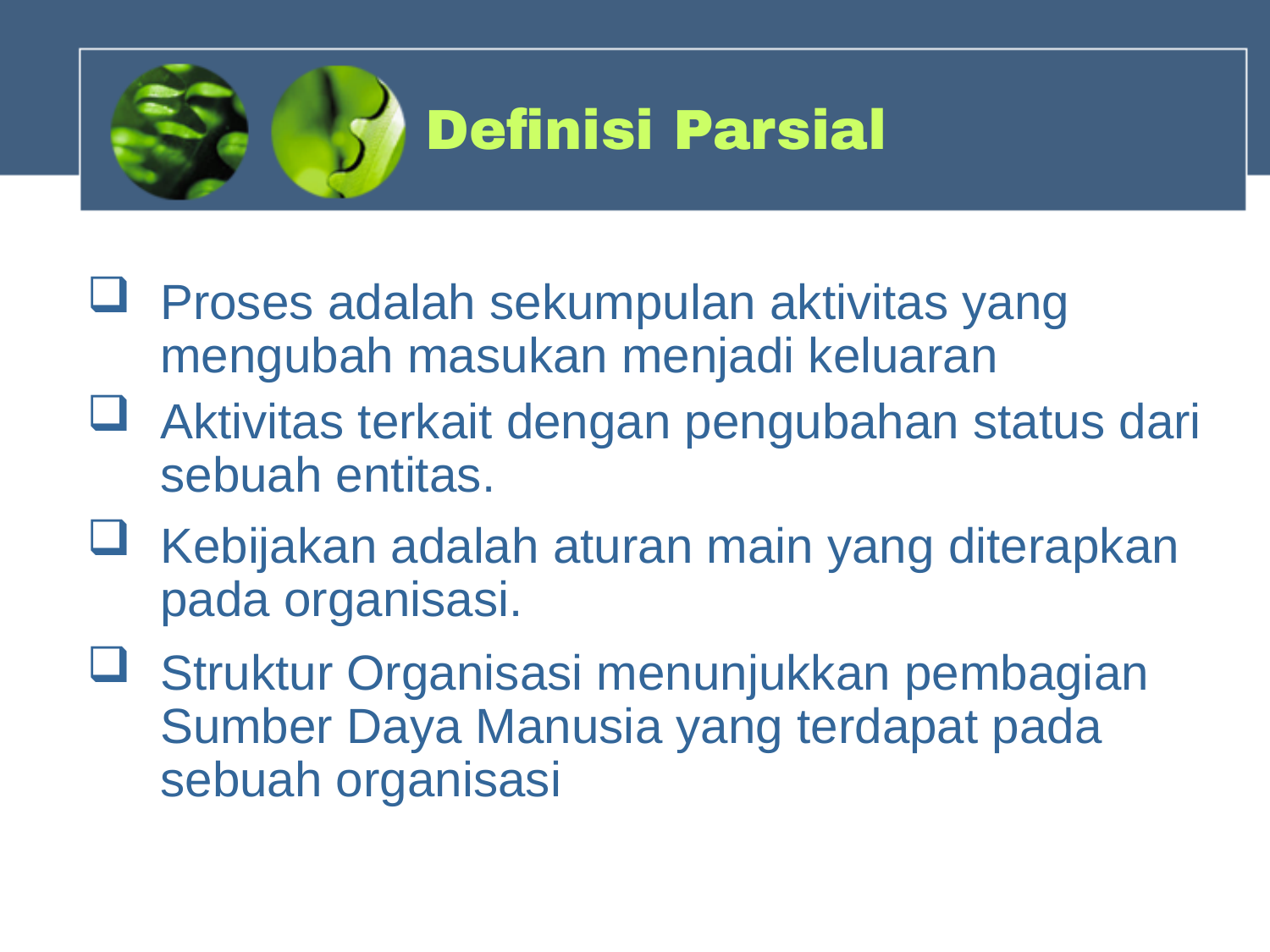

# Definisi Parsial
Proses adalah sekumpulan aktivitas yang mengubah masukan menjadi keluaran
Aktivitas terkait dengan pengubahan status dari sebuah entitas.
Kebijakan adalah aturan main yang diterapkan pada organisasi.
Struktur Organisasi menunjukkan pembagian Sumber Daya Manusia yang terdapat pada sebuah organisasi